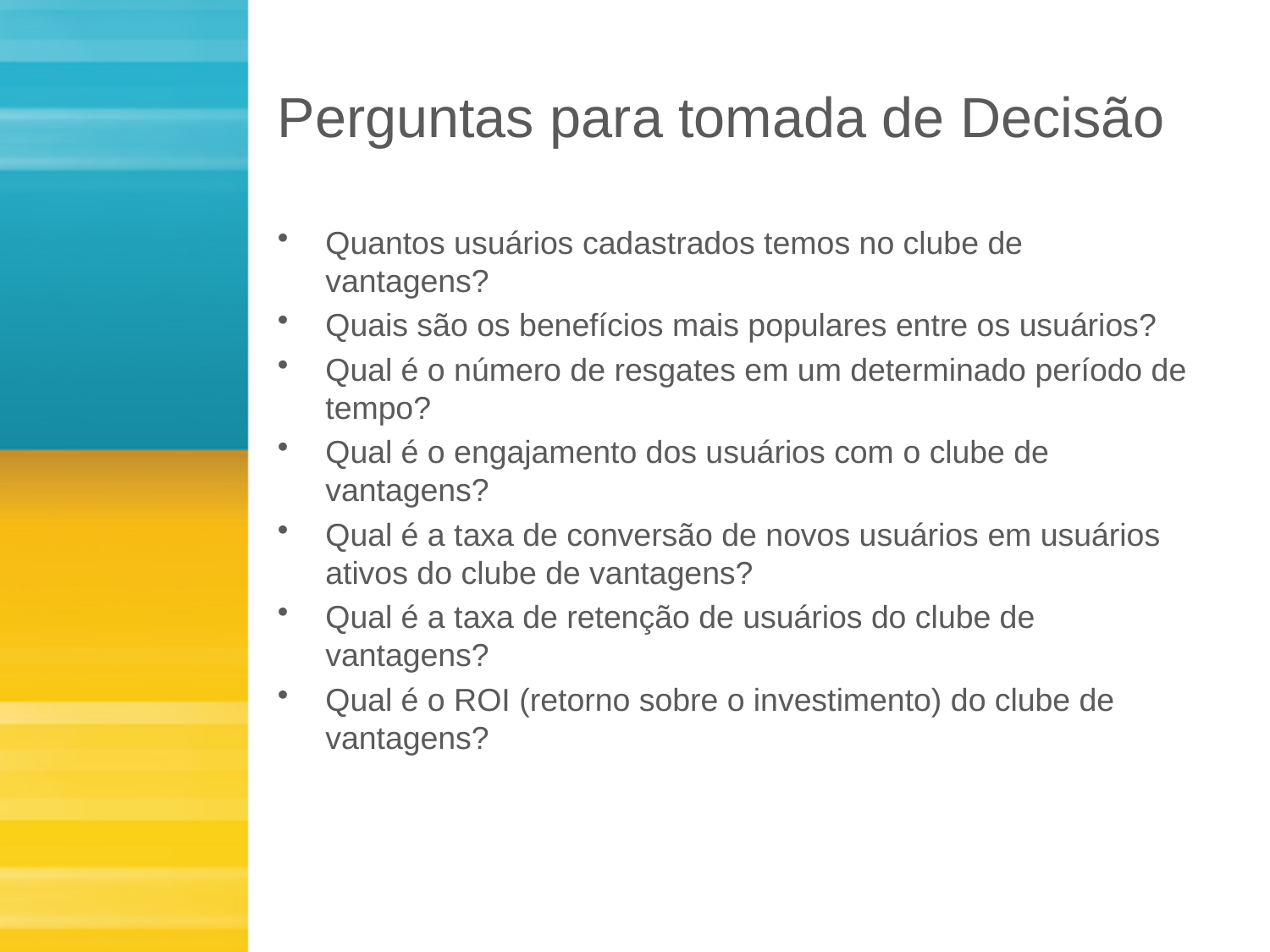

# Perguntas para tomada de Decisão
Quantos usuários cadastrados temos no clube de vantagens?
Quais são os benefícios mais populares entre os usuários?
Qual é o número de resgates em um determinado período de tempo?
Qual é o engajamento dos usuários com o clube de vantagens?
Qual é a taxa de conversão de novos usuários em usuários ativos do clube de vantagens?
Qual é a taxa de retenção de usuários do clube de vantagens?
Qual é o ROI (retorno sobre o investimento) do clube de vantagens?